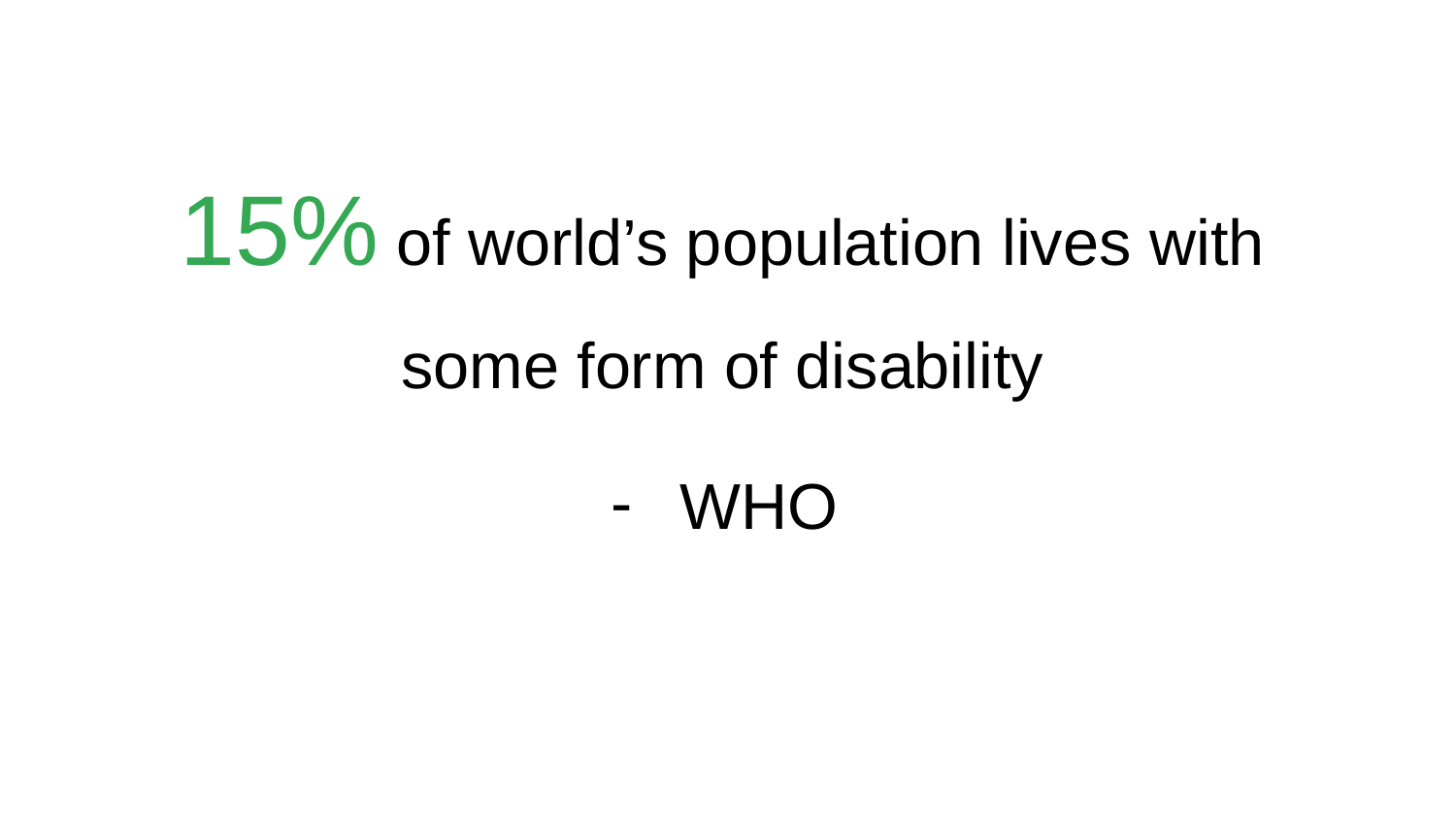

15% of world’s population lives with some form of disability
WHO